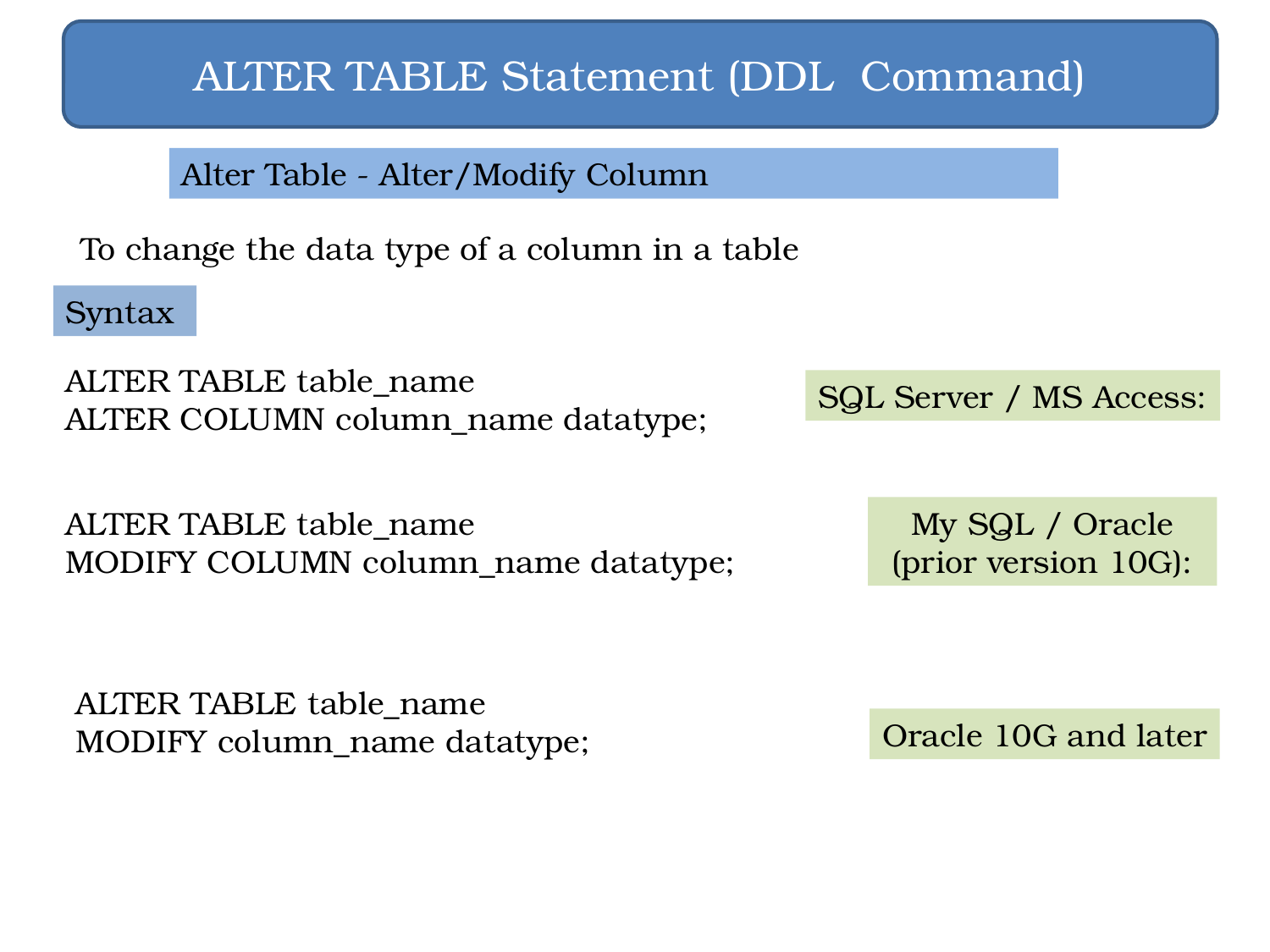

ALTER TABLE Statement (DDL  Command)
Alter Table - Alter/Modify Column
To change the data type of a column in a table
Syntax
ALTER TABLE table_name
ALTER COLUMN column_name datatype;
SQL Server / MS Access:
ALTER TABLE table_name
MODIFY COLUMN column_name datatype;
My SQL / Oracle (prior version 10G):
ALTER TABLE table_name
MODIFY column_name datatype;
Oracle 10G and later